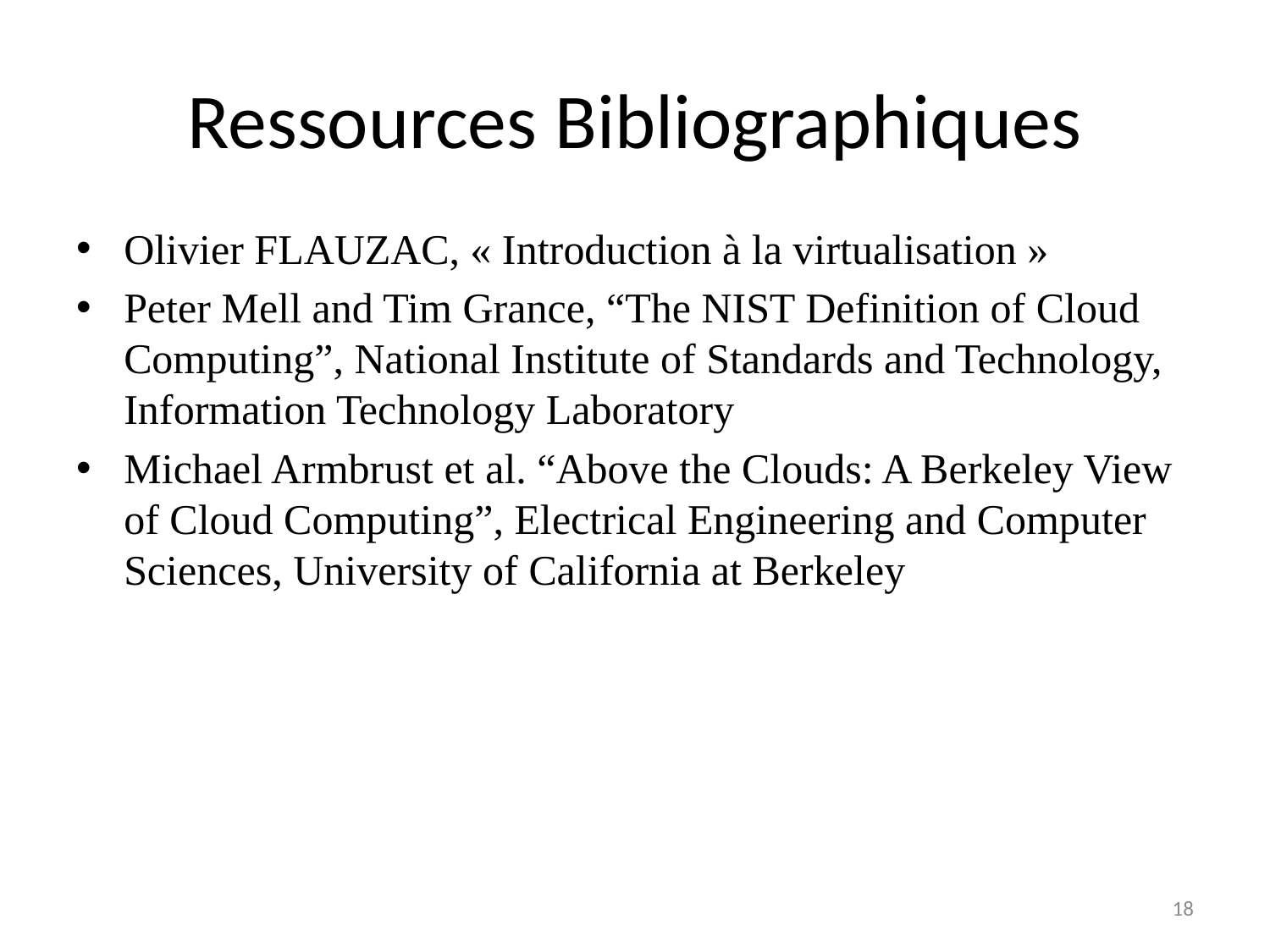

# Ressources Bibliographiques

Olivier FLAUZAC, « Introduction à la virtualisation »
Peter Mell and Tim Grance, “The NIST Definition of Cloud Computing”, National Institute of Standards and Technology, Information Technology Laboratory
Michael Armbrust et al. “Above the Clouds: A Berkeley View of Cloud Computing”, Electrical Engineering and Computer Sciences, University of California at Berkeley
18